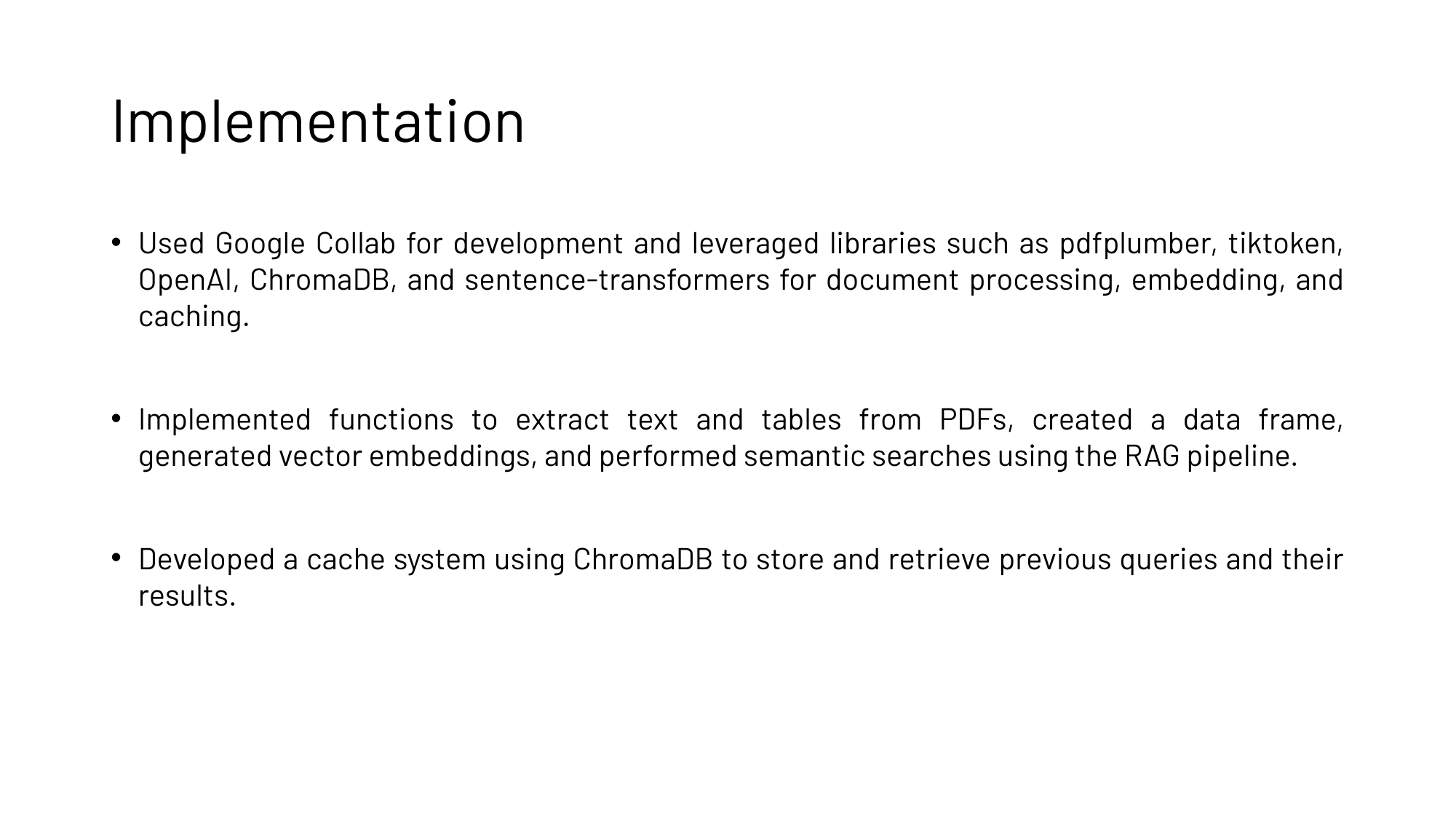

# Implementation
Used Google Collab for development and leveraged libraries such as pdfplumber, tiktoken, OpenAI, ChromaDB, and sentence-transformers for document processing, embedding, and caching.

Implemented functions to extract text and tables from PDFs, created a data frame, generated vector embeddings, and performed semantic searches using the RAG pipeline.

Developed a cache system using ChromaDB to store and retrieve previous queries and their results.